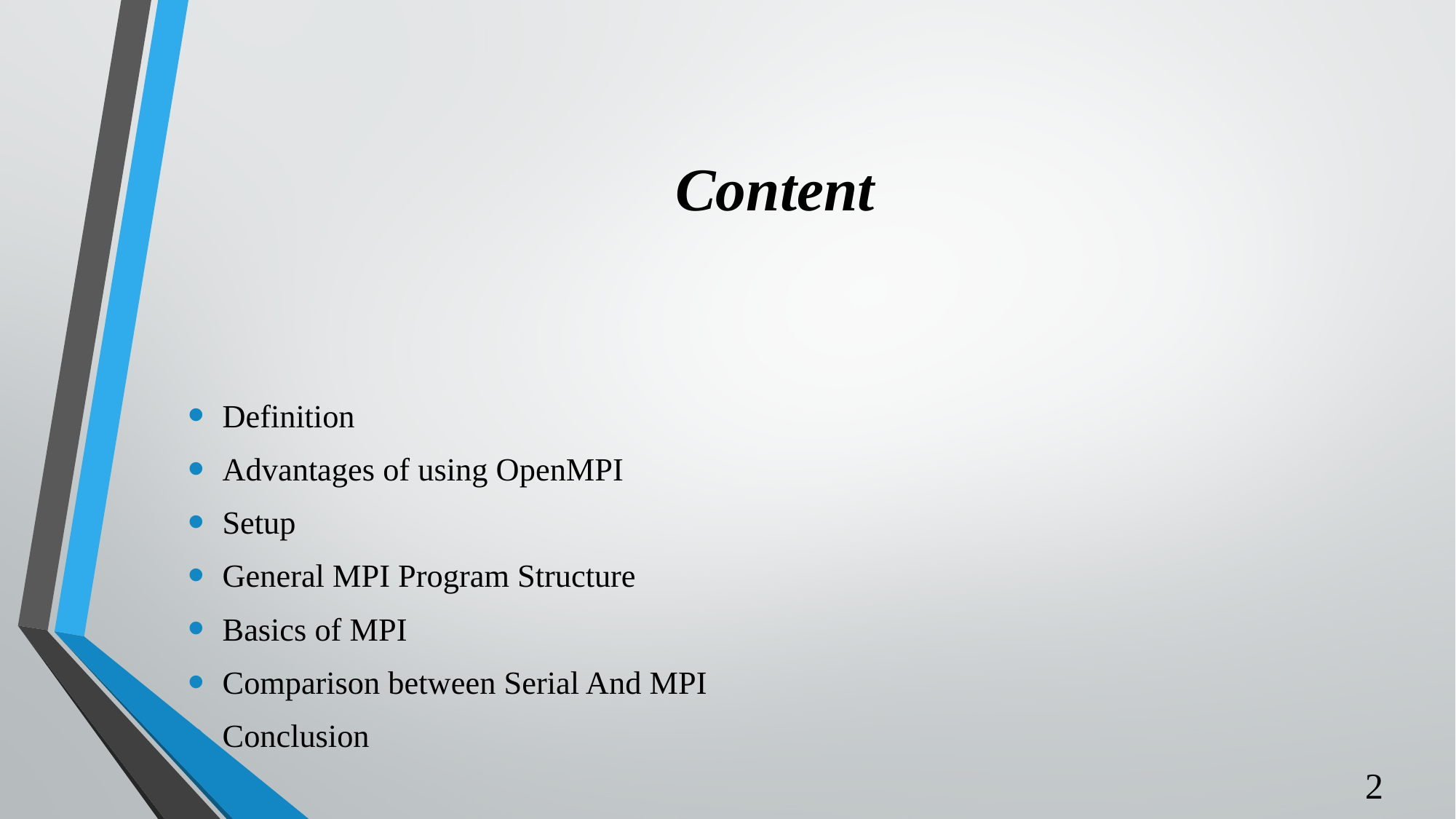

Content
Definition
Advantages of using OpenMPI
Setup
General MPI Program Structure
Basics of MPI
Comparison between Serial And MPI
Conclusion

2